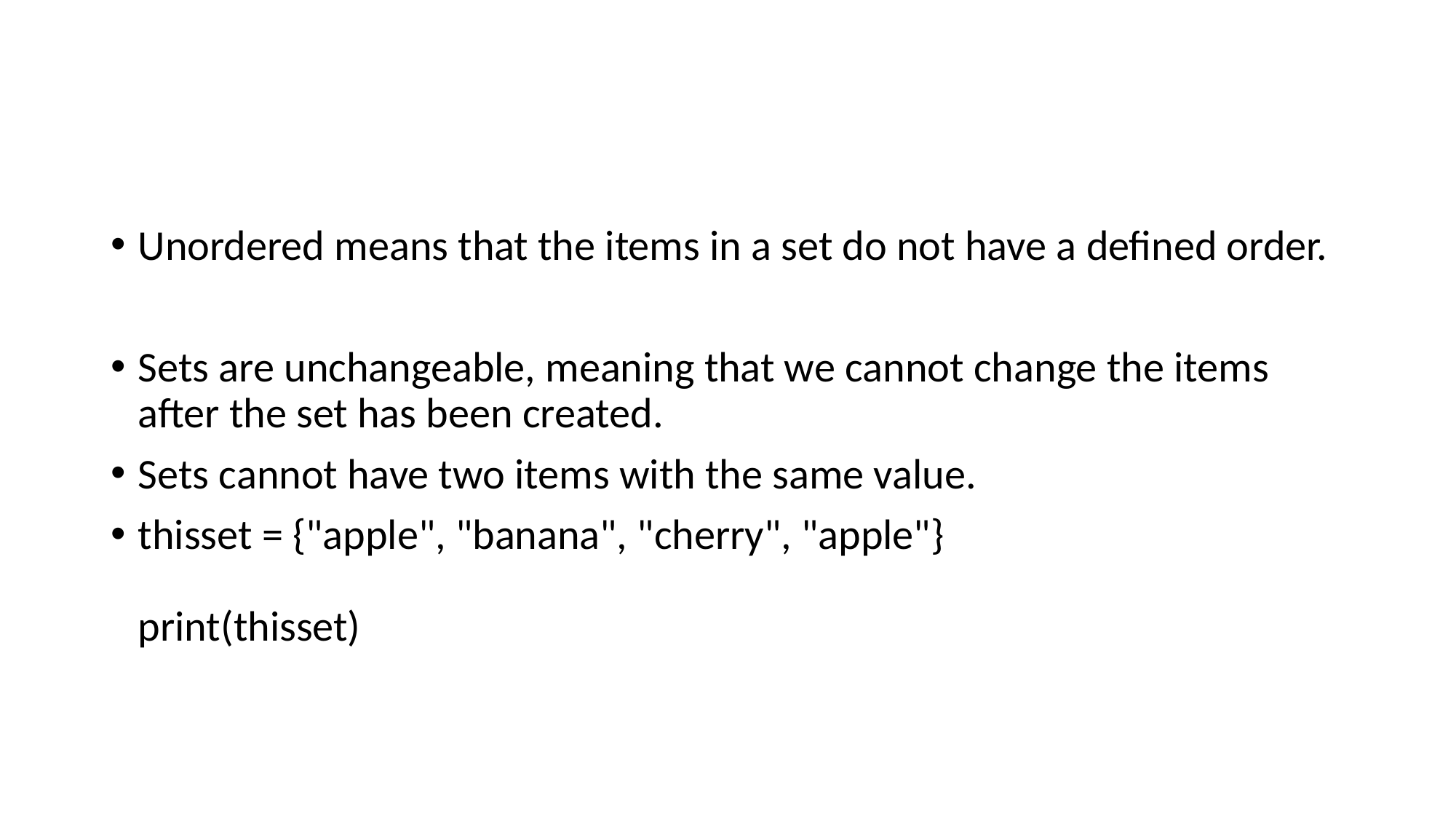

#
Unordered means that the items in a set do not have a defined order.

Sets are unchangeable, meaning that we cannot change the items after the set has been created.
Sets cannot have two items with the same value.
thisset = {"apple", "banana", "cherry", "apple"}
print(thisset)